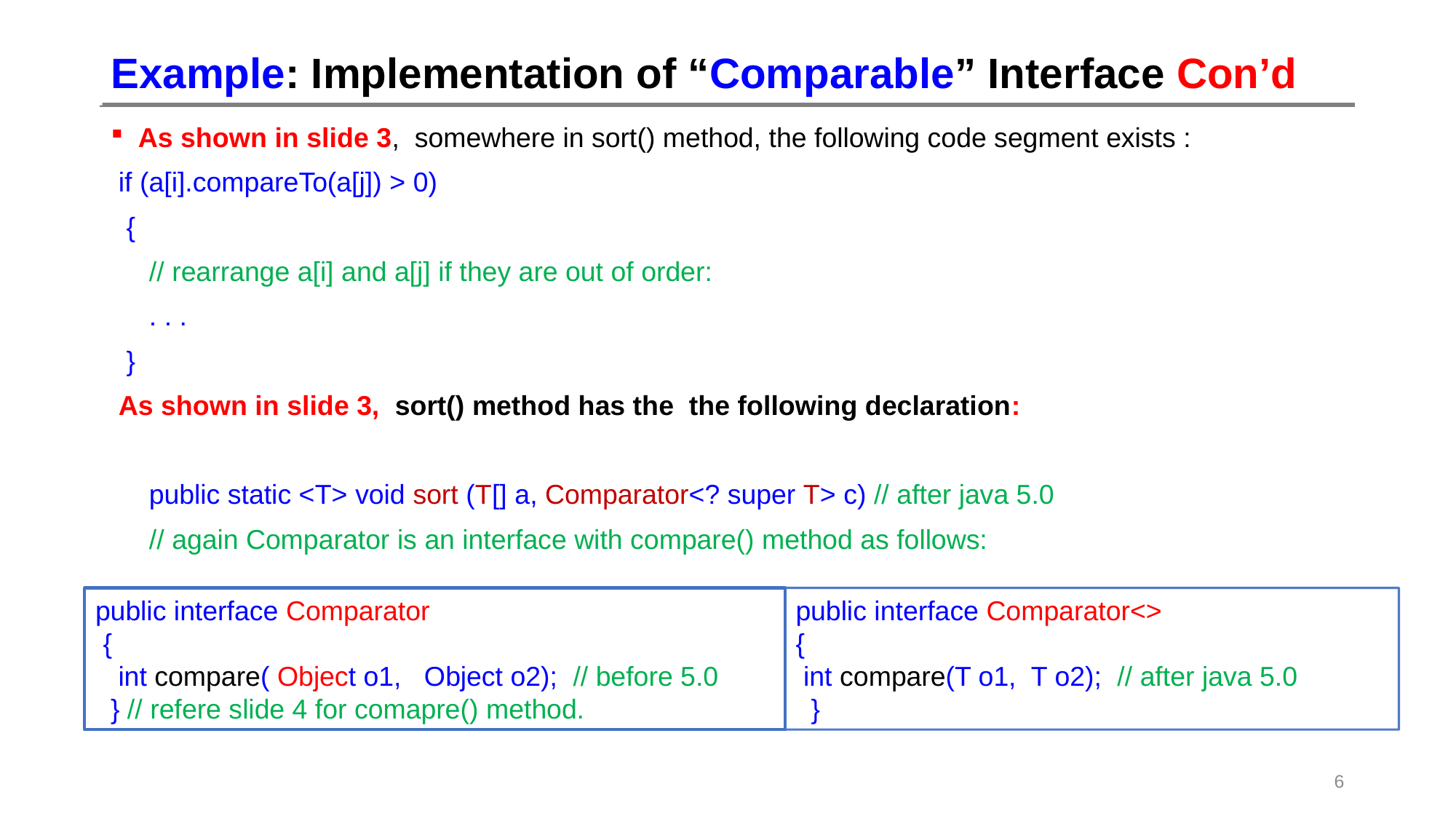

# Example: Implementation of “Comparable” Interface Con’d
As shown in slide 3,  somewhere in sort() method, the following code segment exists :
 if (a[i].compareTo(a[j]) > 0)
  {
     // rearrange a[i] and a[j] if they are out of order:
     . . .
  }
 As shown in slide 3,  sort() method has the  the following declaration:

     public static <T> void sort (T[] a, Comparator<? super T> c) // after java 5.0
     // again Comparator is an interface with compare() method as follows:

public interface Comparator
 {
   int compare( Object o1,   Object o2);  // before 5.0
  } // refere slide 4 for comapre() method.
public interface Comparator<>
{
 int compare(T o1,  T o2);  // after java 5.0
  }
6